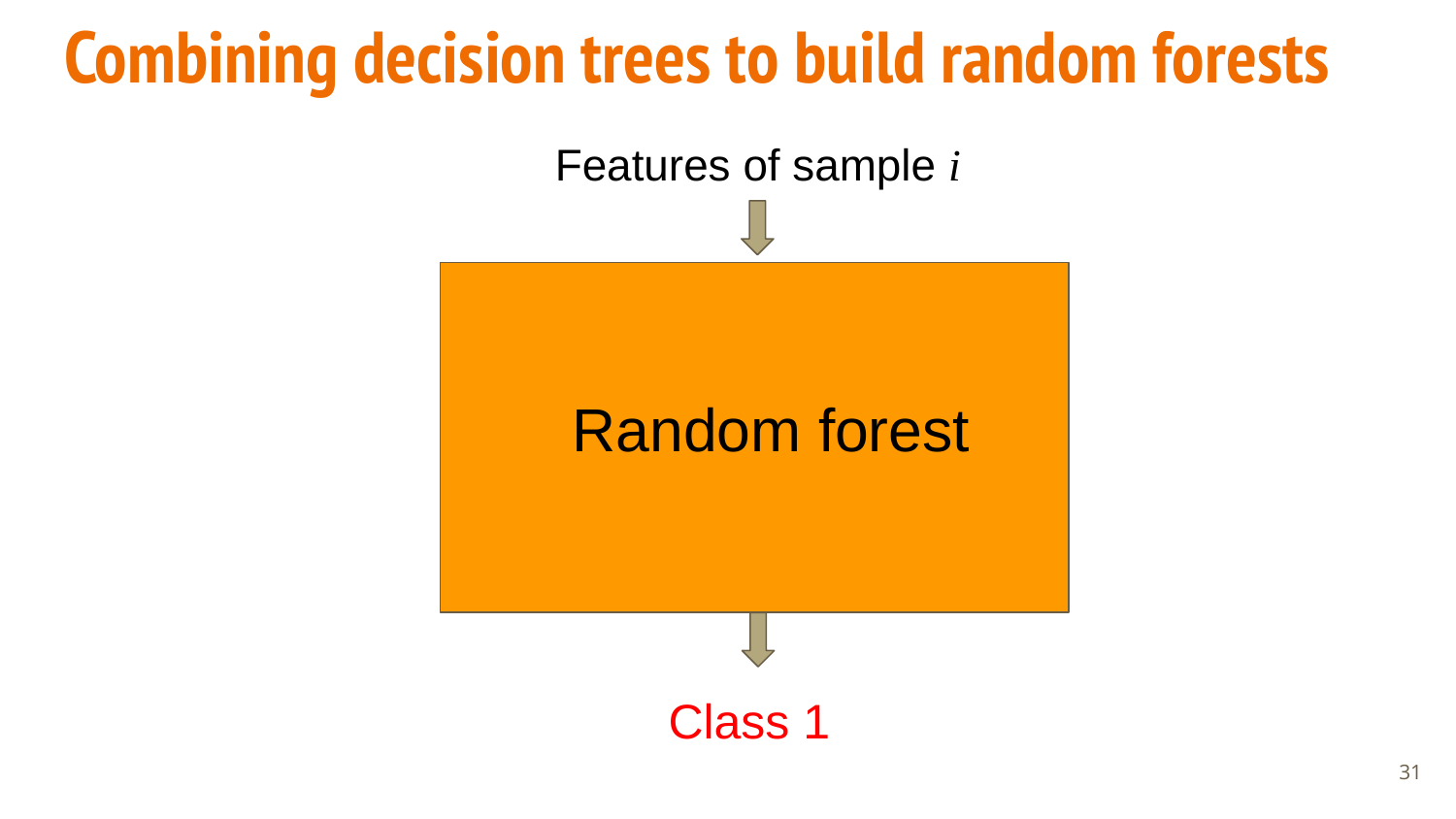

# Combining decision trees to build random forests
Features of sample i

Random forest

Class 1
31